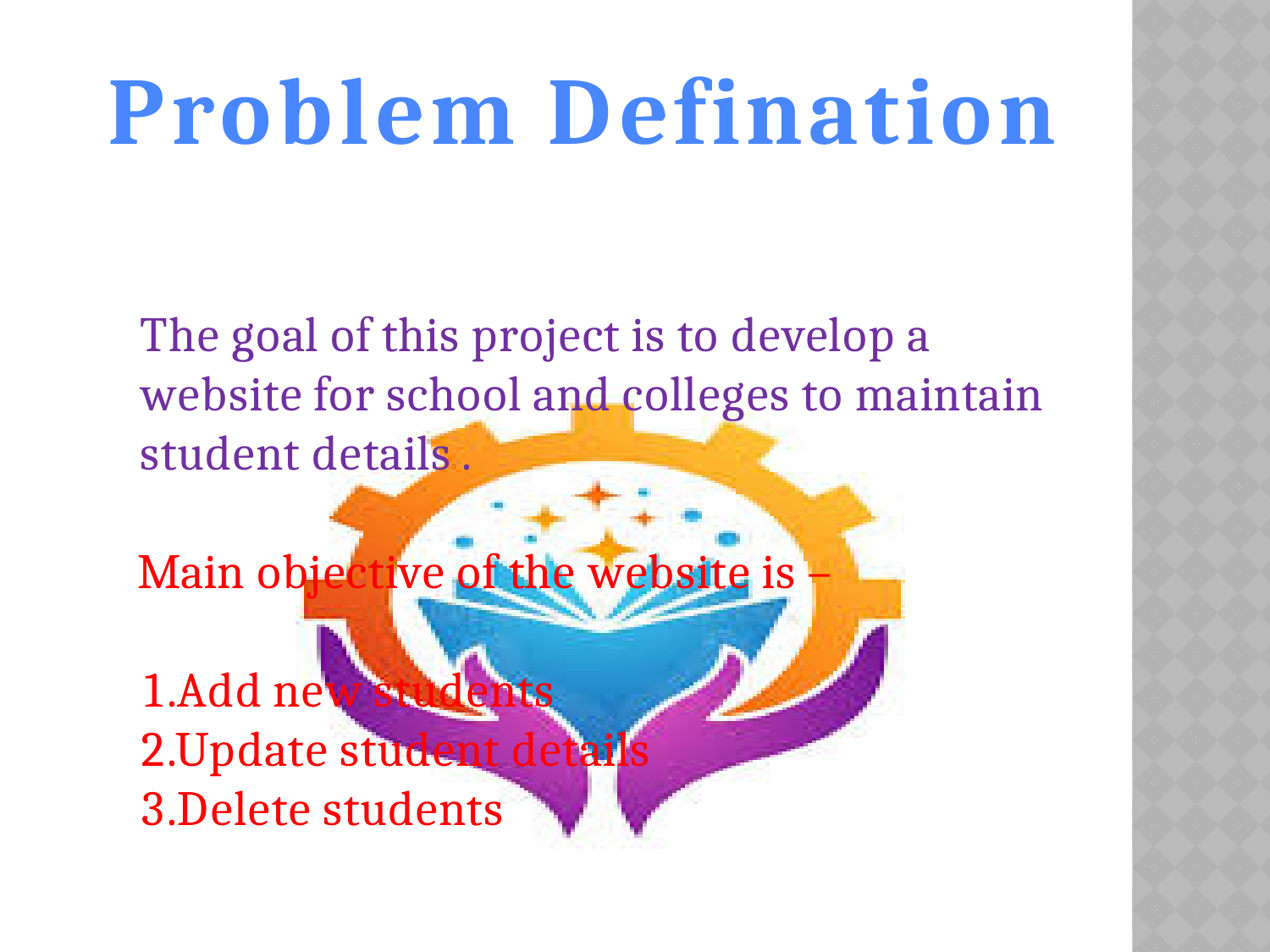

Problem Defination
The goal of this project is to develop a website for school and colleges to maintain student details .

Main objective of the website is –

1.Add new students
2.Update student details
3.Delete students